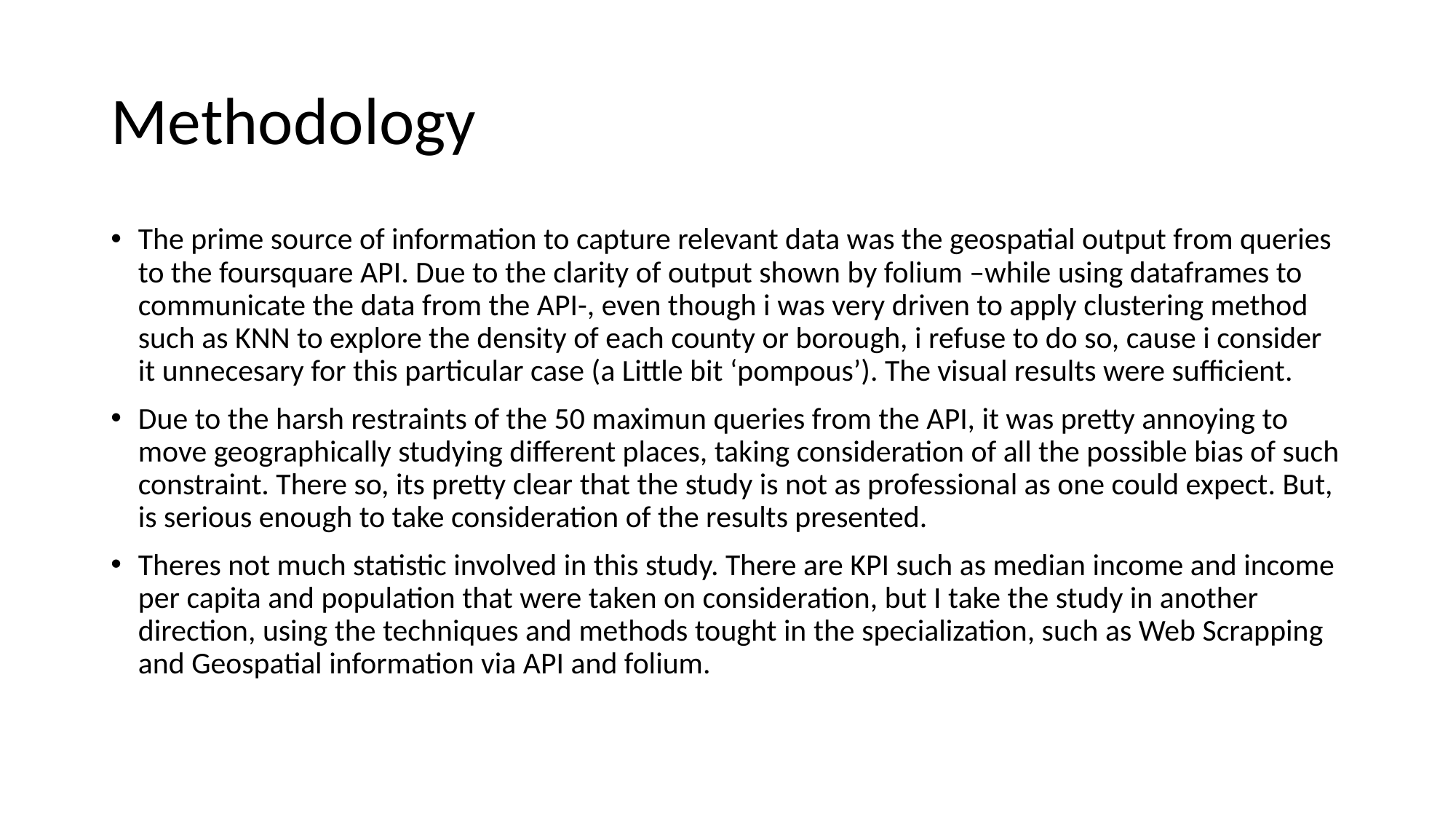

# Methodology
The prime source of information to capture relevant data was the geospatial output from queries to the foursquare API. Due to the clarity of output shown by folium –while using dataframes to communicate the data from the API-, even though i was very driven to apply clustering method such as KNN to explore the density of each county or borough, i refuse to do so, cause i consider it unnecesary for this particular case (a Little bit ‘pompous’). The visual results were sufficient.
Due to the harsh restraints of the 50 maximun queries from the API, it was pretty annoying to move geographically studying different places, taking consideration of all the possible bias of such constraint. There so, its pretty clear that the study is not as professional as one could expect. But, is serious enough to take consideration of the results presented.
Theres not much statistic involved in this study. There are KPI such as median income and income per capita and population that were taken on consideration, but I take the study in another direction, using the techniques and methods tought in the specialization, such as Web Scrapping and Geospatial information via API and folium.